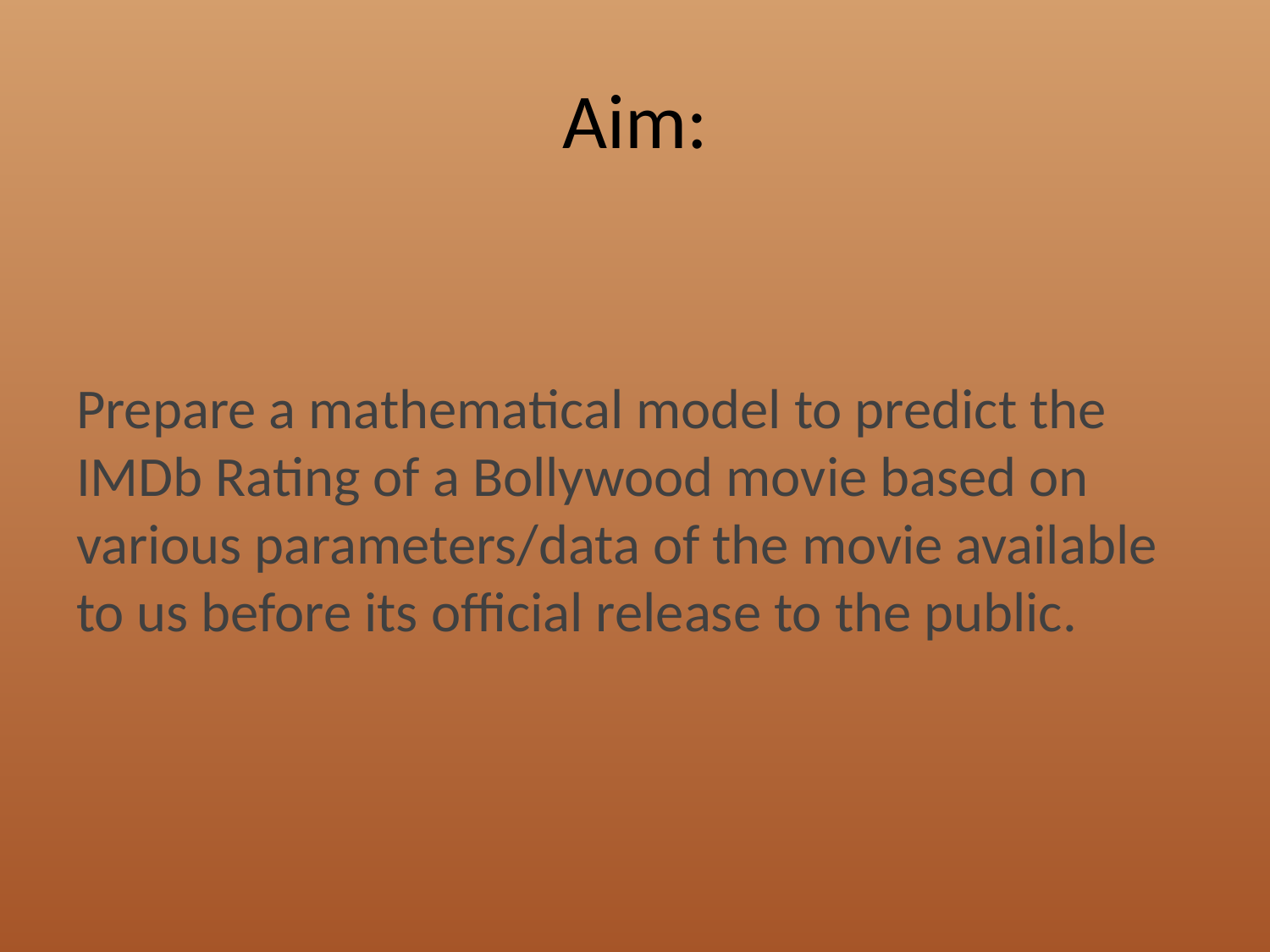

# Aim:
Prepare a mathematical model to predict the IMDb Rating of a Bollywood movie based on various parameters/data of the movie available to us before its official release to the public.